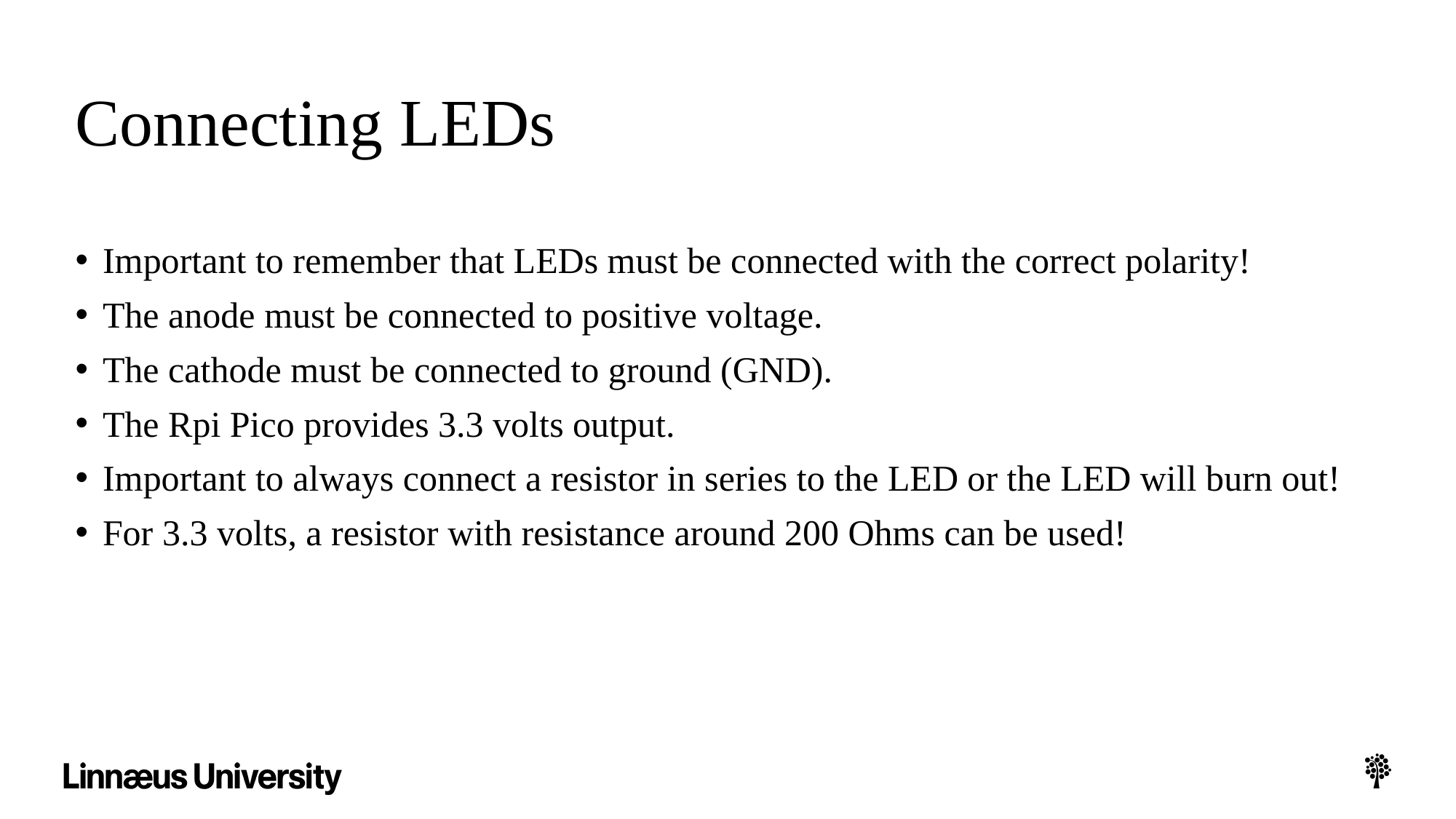

# Connecting LEDs
Important to remember that LEDs must be connected with the correct polarity!
The anode must be connected to positive voltage.
The cathode must be connected to ground (GND).
The Rpi Pico provides 3.3 volts output.
Important to always connect a resistor in series to the LED or the LED will burn out!
For 3.3 volts, a resistor with resistance around 200 Ohms can be used!